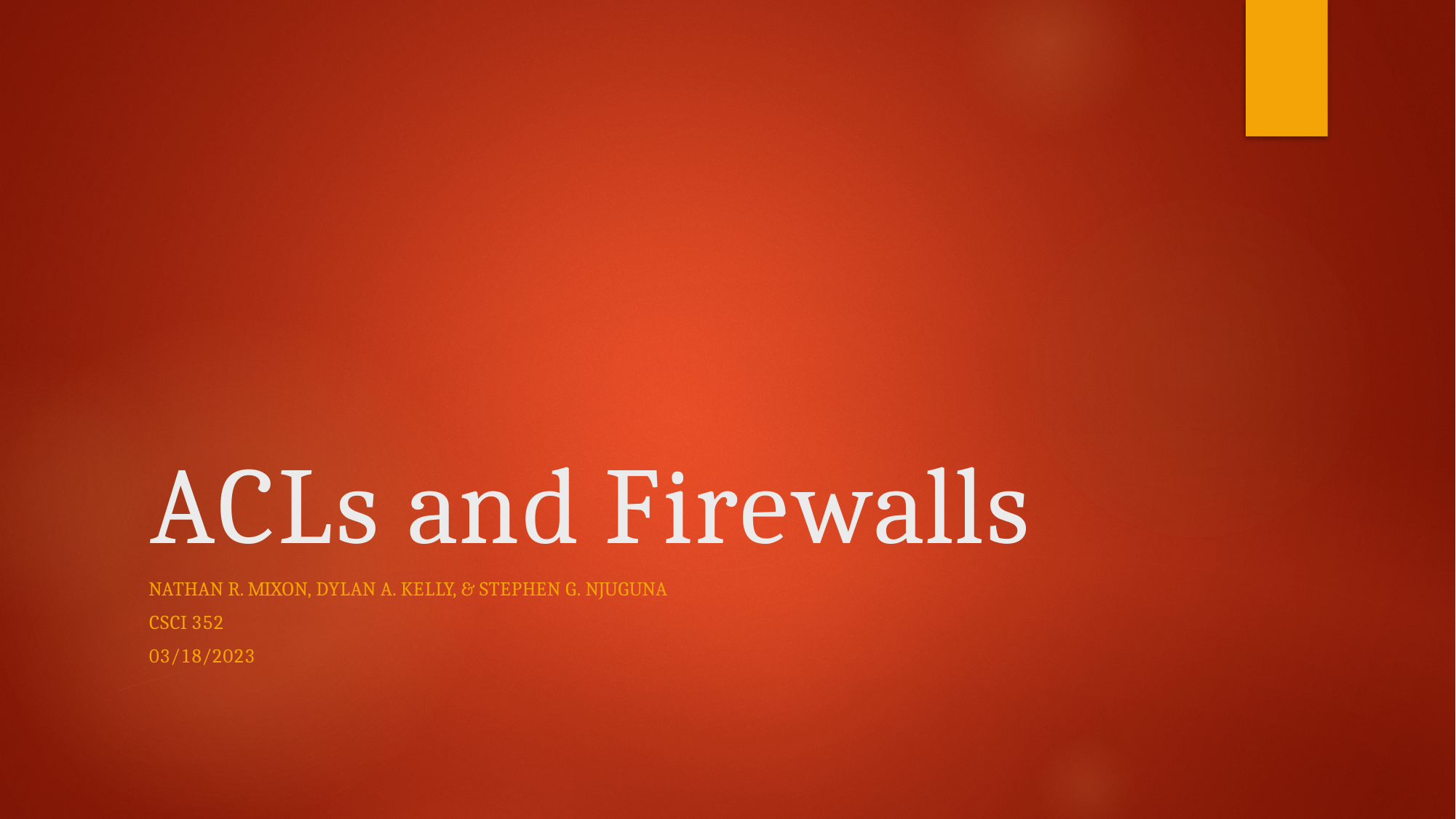

# ACLs and Firewalls
Nathan R. Mixon, Dylan A. Kelly, & Stephen G. Njuguna
CSCI 352
03/18/2023